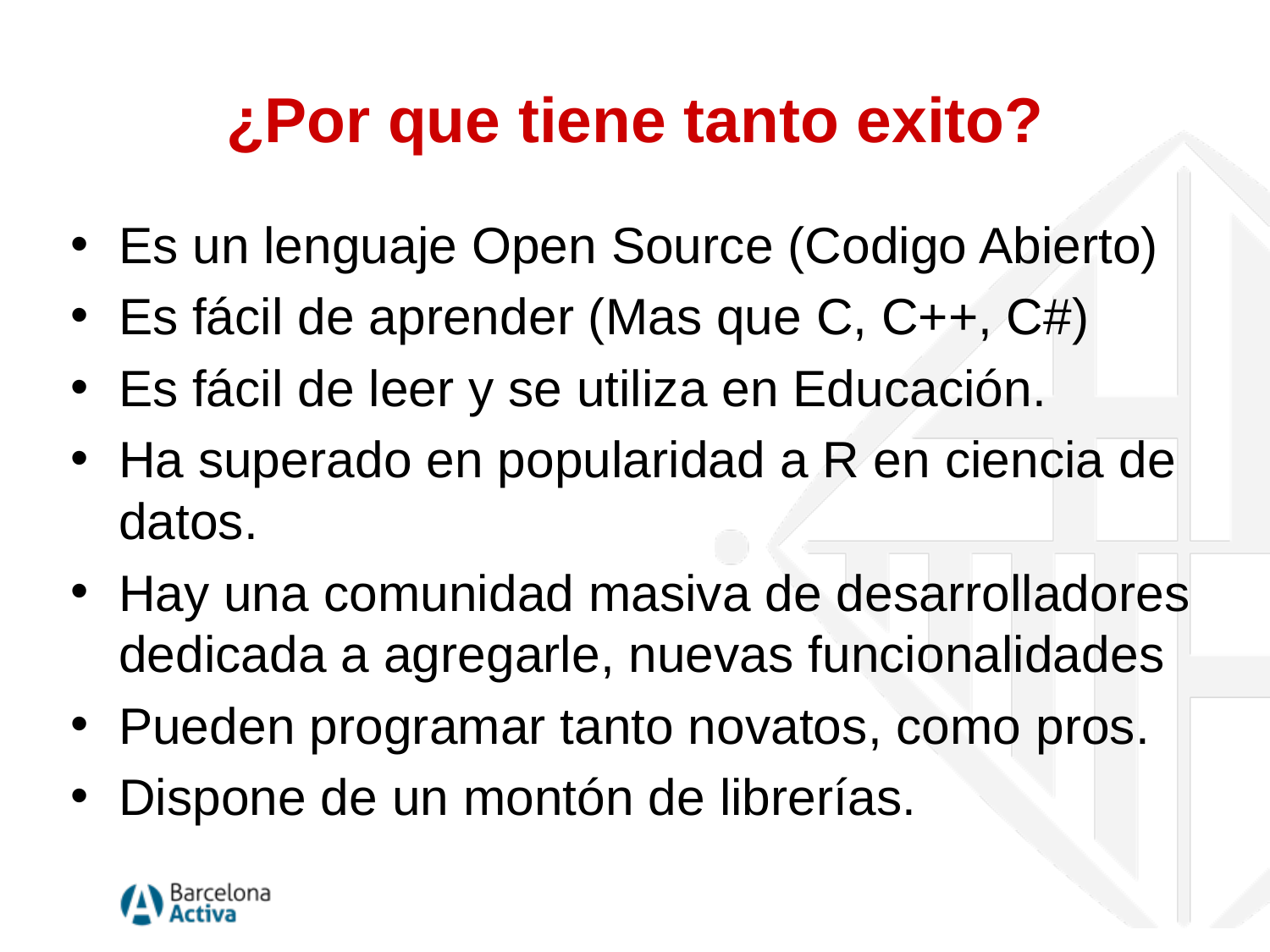

# ¿Por que tiene tanto exito?
Es un lenguaje Open Source (Codigo Abierto)
Es fácil de aprender (Mas que C, C++, C#)
Es fácil de leer y se utiliza en Educación.
Ha superado en popularidad a R en ciencia de datos.
Hay una comunidad masiva de desarrolladores dedicada a agregarle, nuevas funcionalidades
Pueden programar tanto novatos, como pros.
Dispone de un montón de librerías.